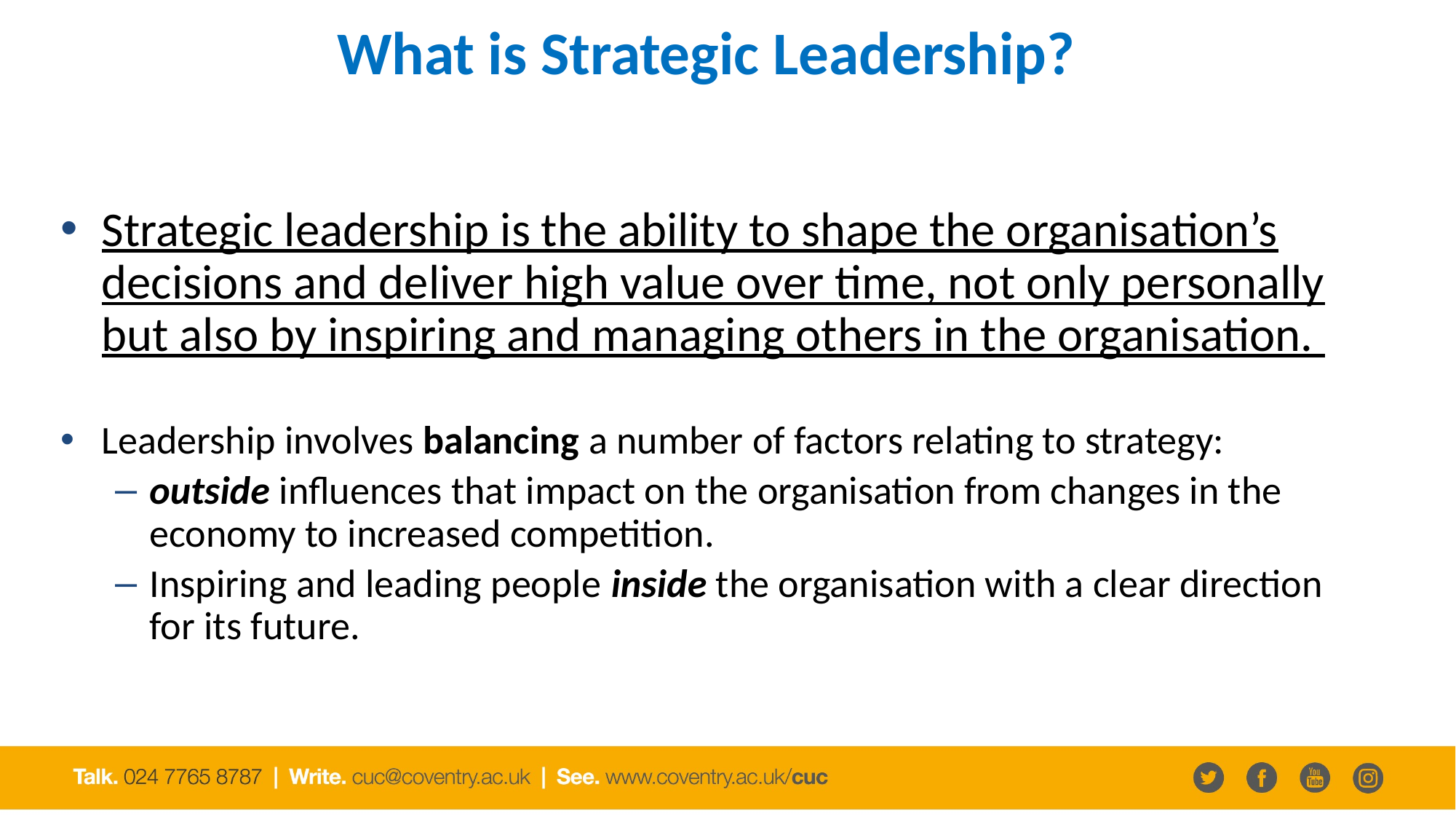

# What is Strategic Leadership?

Strategic leadership is the ability to shape the organisation’s decisions and deliver high value over time, not only personally but also by inspiring and managing others in the organisation.

Leadership involves balancing a number of factors relating to strategy:
outside influences that impact on the organisation from changes in the economy to increased competition.
Inspiring and leading people inside the organisation with a clear direction for its future.